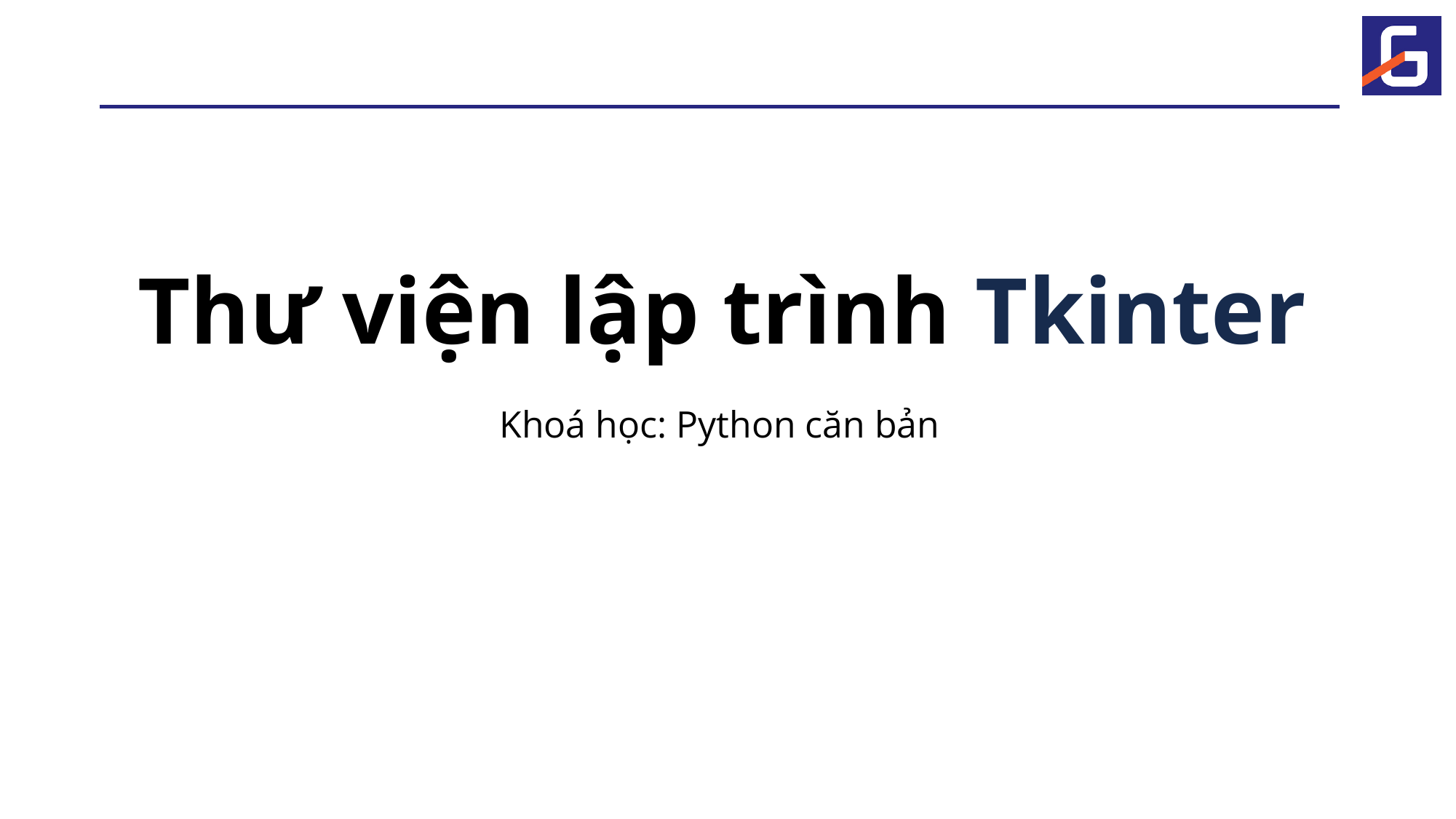

#
Thư viện lập trình Tkinter
Khoá học: Python căn bản